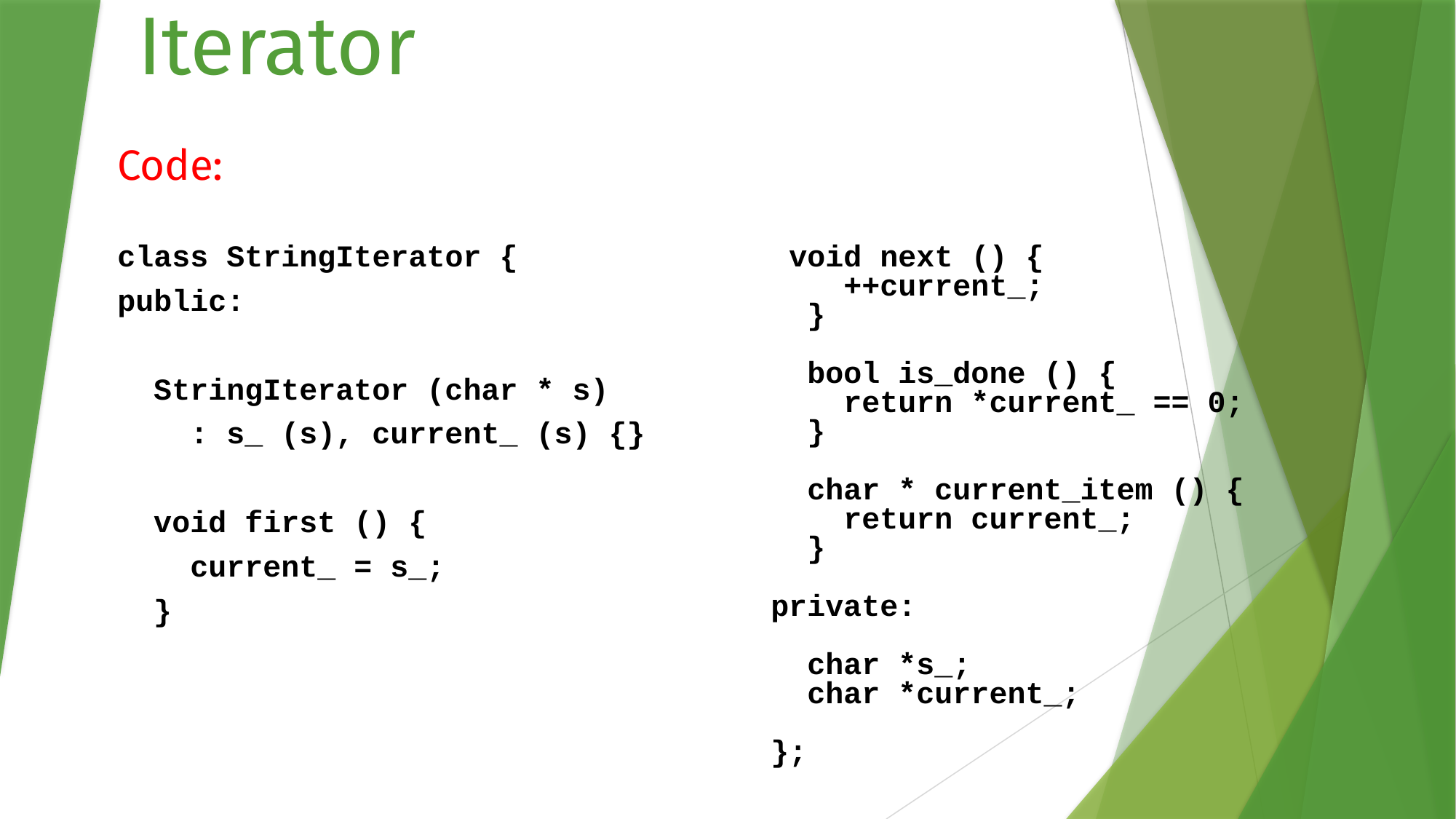

# Iterator
Code:
class StringIterator {
public:

  StringIterator (char * s)
    : s_ (s), current_ (s) {}

  void first () {
    current_ = s_;
  }

 void next () {
    ++current_;
  }

  bool is_done () {
    return *current_ == 0;
  }

  char * current_item () {
    return current_;
  }

private:

  char *s_;
  char *current_;

};